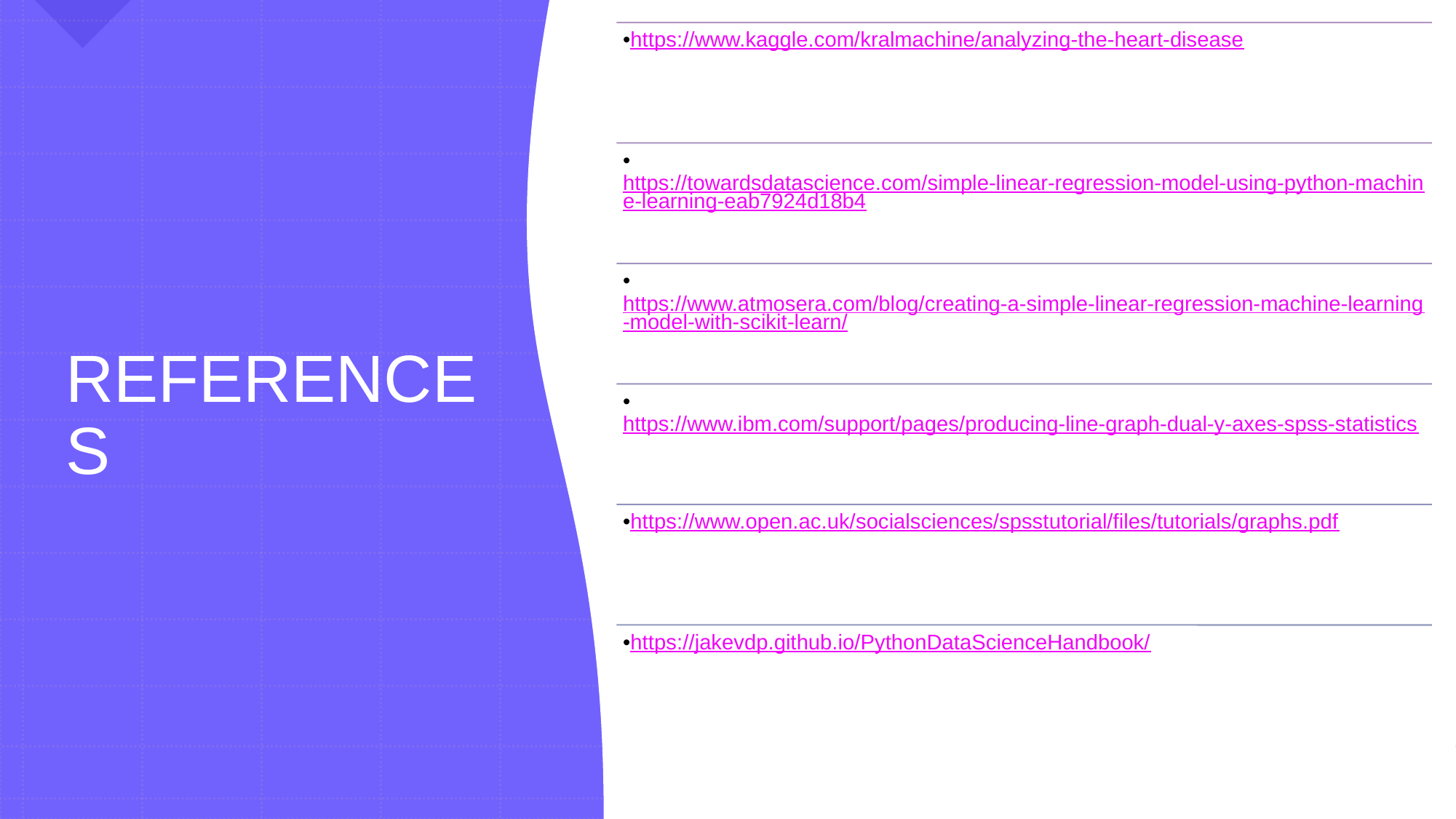

•https://www.kaggle.com/kralmachine/analyzing-the-heart-disease
•https://towardsdatascience.com/simple-linear-regression-model-using-python-machine-learning-eab7924d18b4
•https://www.atmosera.com/blog/creating-a-simple-linear-regression-machine-learning-model-with-scikit-learn/
•https://www.ibm.com/support/pages/producing-line-graph-dual-y-axes-spss-statistics
•https://www.open.ac.uk/socialsciences/spsstutorial/files/tutorials/graphs.pdf
•https://jakevdp.github.io/PythonDataScienceHandbook/
# REFERENCES